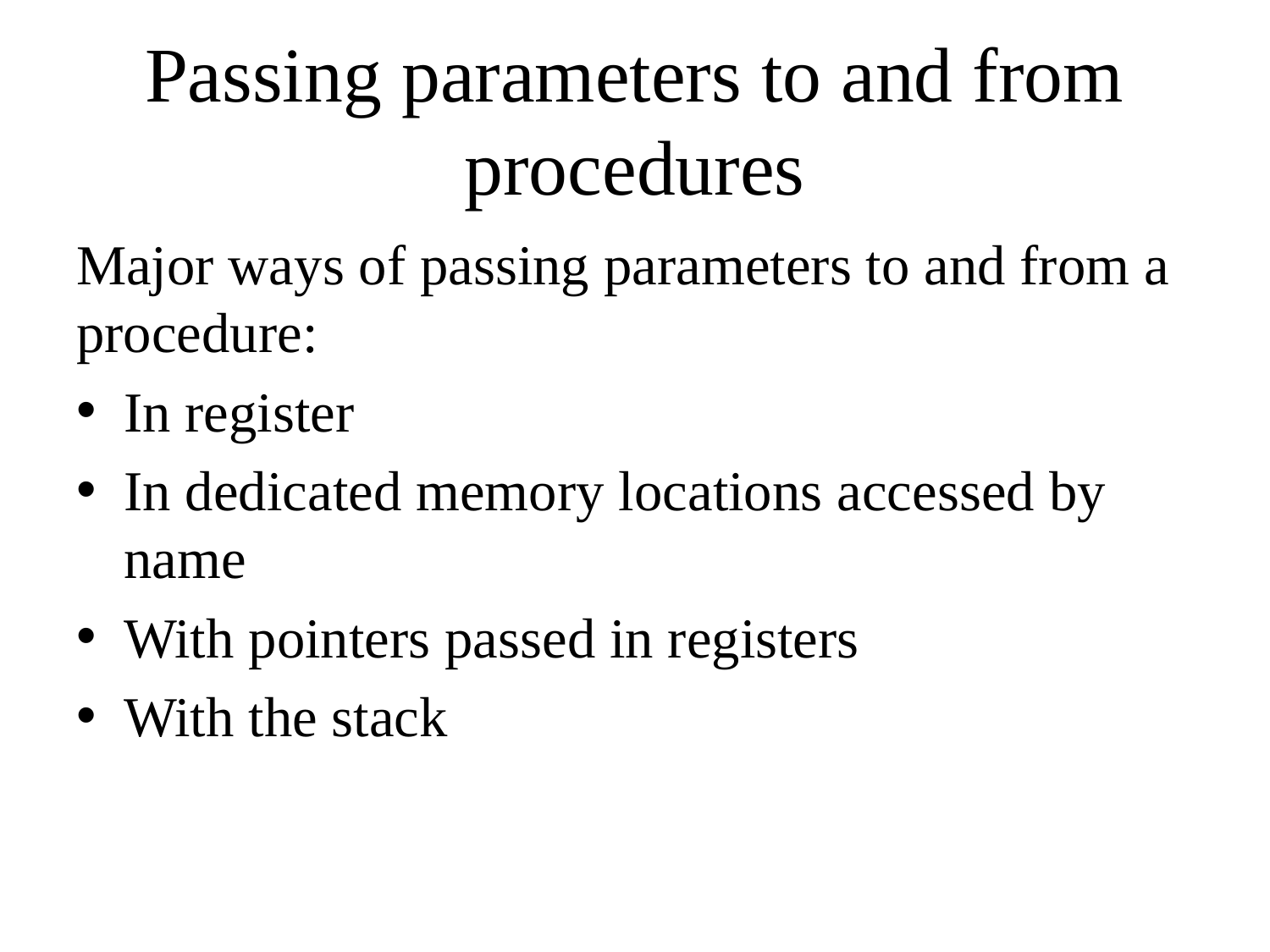

# Passing parameters to and from procedures
Major ways of passing parameters to and from a procedure:
In register
In dedicated memory locations accessed by name
With pointers passed in registers
With the stack